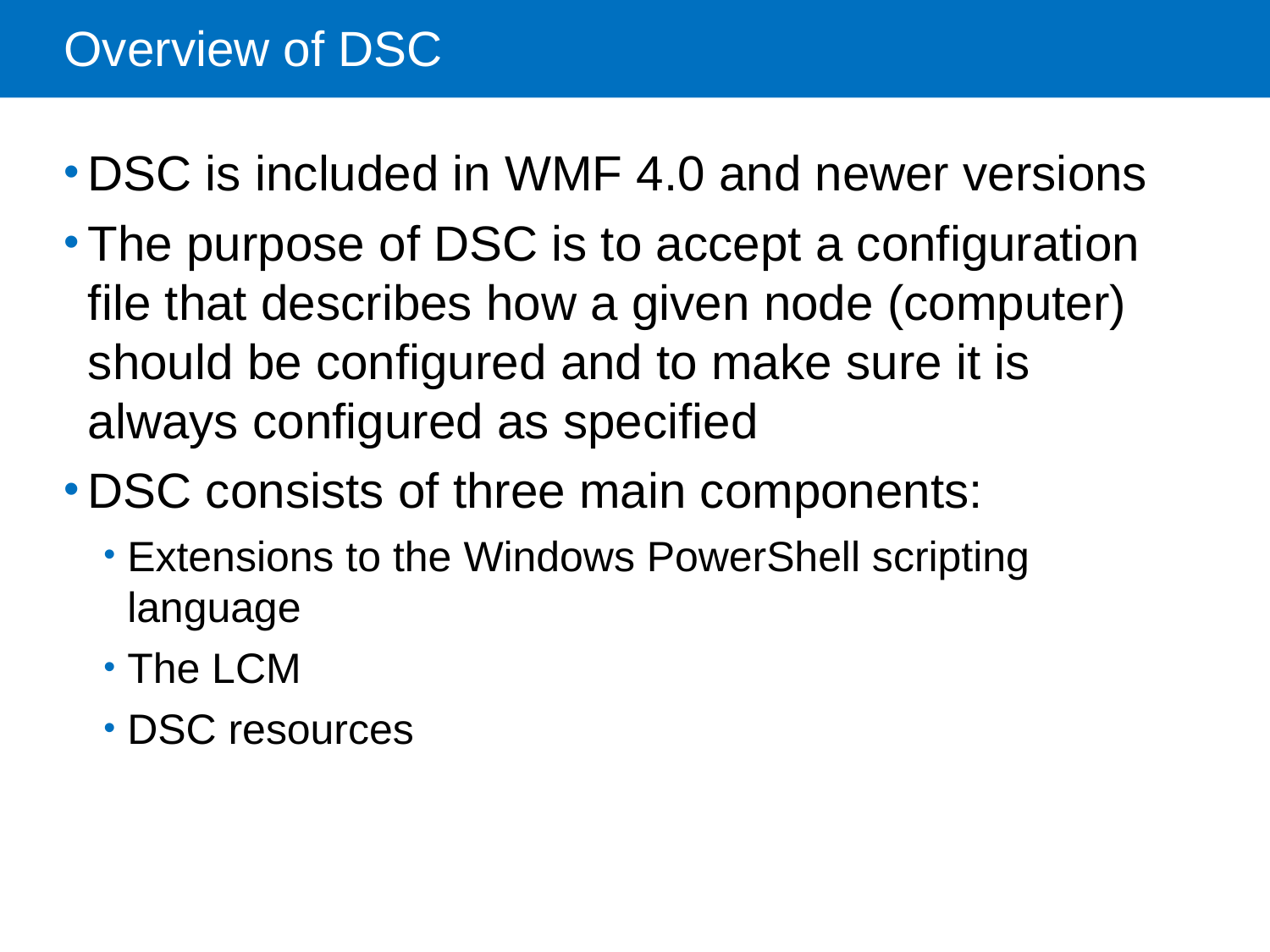

# Overview of DSC
DSC is included in WMF 4.0 and newer versions
The purpose of DSC is to accept a configuration file that describes how a given node (computer) should be configured and to make sure it is always configured as specified
DSC consists of three main components:
Extensions to the Windows PowerShell scripting language
The LCM
DSC resources